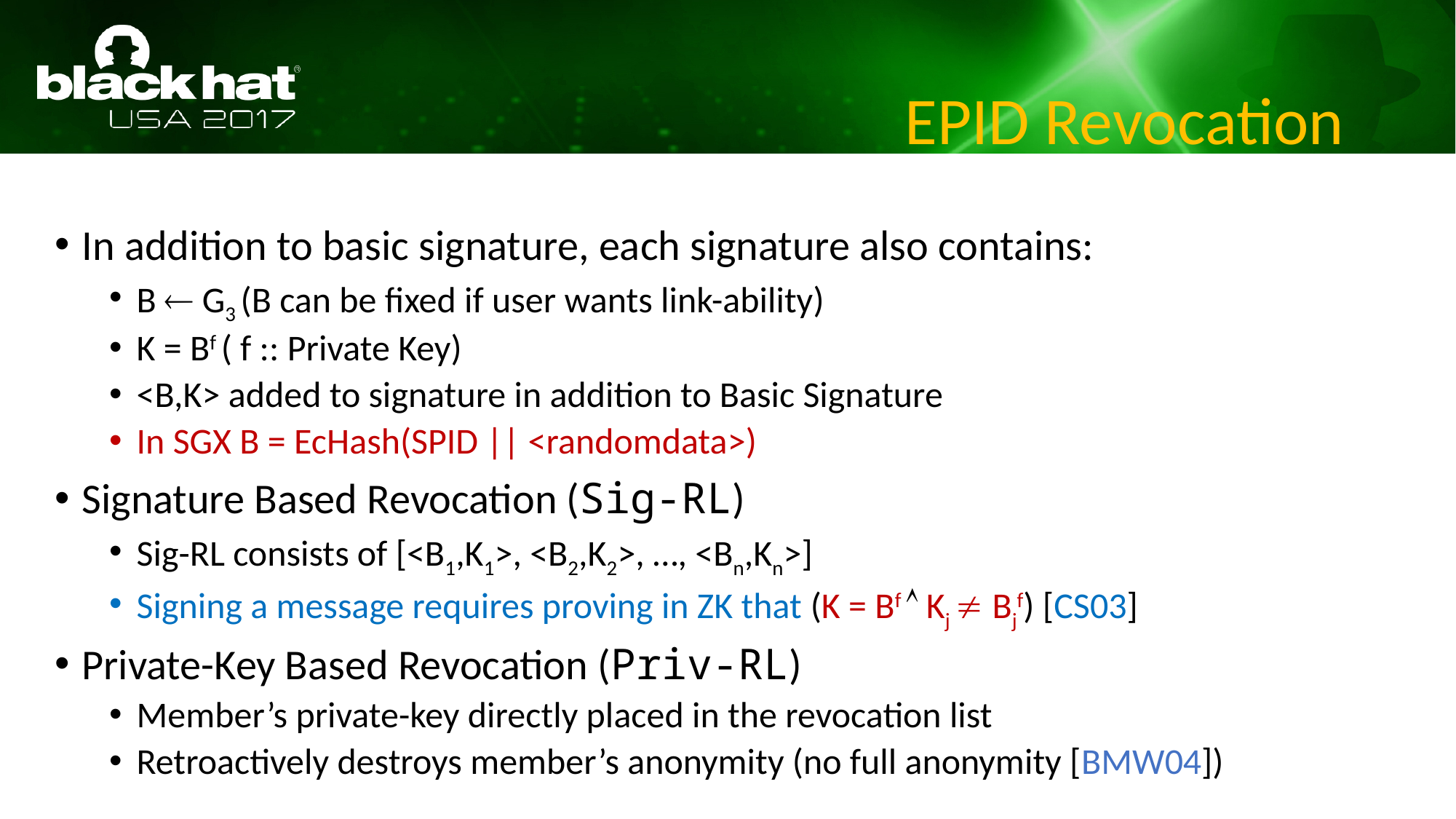

# EPID Revocation
In addition to basic signature, each signature also contains:
B ← G3 (B can be fixed if user wants link-ability)
K = Bf ( f :: Private Key)
<B,K> added to signature in addition to Basic Signature
In SGX B = EcHash(SPID || <randomdata>)
Signature Based Revocation (Sig-RL)
Sig-RL consists of [<B1,K1>, <B2,K2>, …, <Bn,Kn>]
Signing a message requires proving in ZK that (K = Bf ∧ Kj ≠ Bjf) [CS03]
Private-Key Based Revocation (Priv-RL)
Member’s private-key directly placed in the revocation list
Retroactively destroys member’s anonymity (no full anonymity [BMW04])